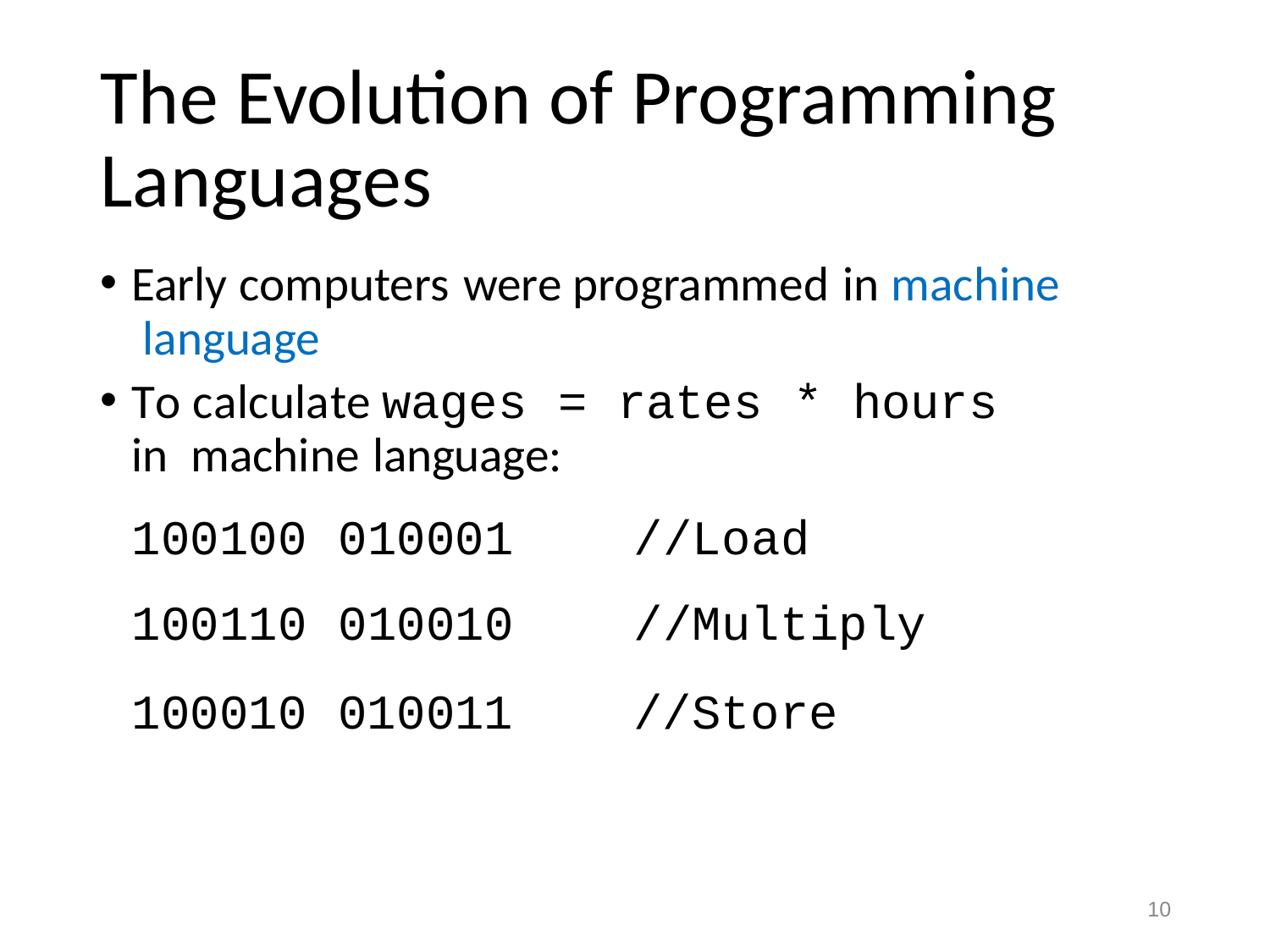

# The Evolution of Programming  Languages
Early computers were programmed in machine  language
To calculate wages = rates * hours in  machine language:
| 100100 | 010001 | //Load |
| --- | --- | --- |
| 100110 | 010010 | //Multiply |
| 100010 | 010011 | //Store |
10